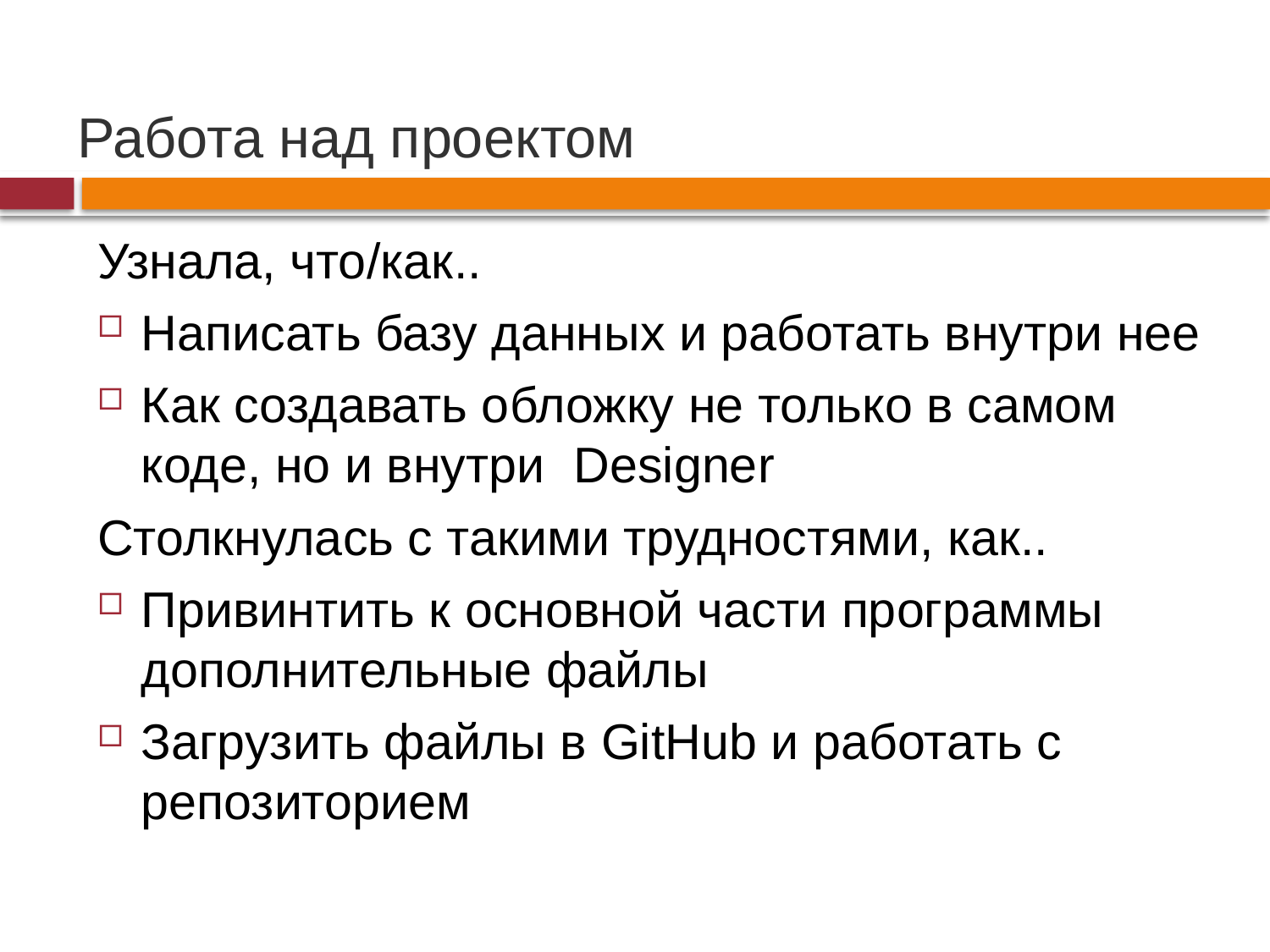

# Работа над проектом
Узнала, что/как..
Написать базу данных и работать внутри нее
Как создавать обложку не только в самом коде, но и внутри  Designer
Столкнулась с такими трудностями, как..
Привинтить к основной части программы дополнительные файлы
Загрузить файлы в GitHub и работать с репозиторием